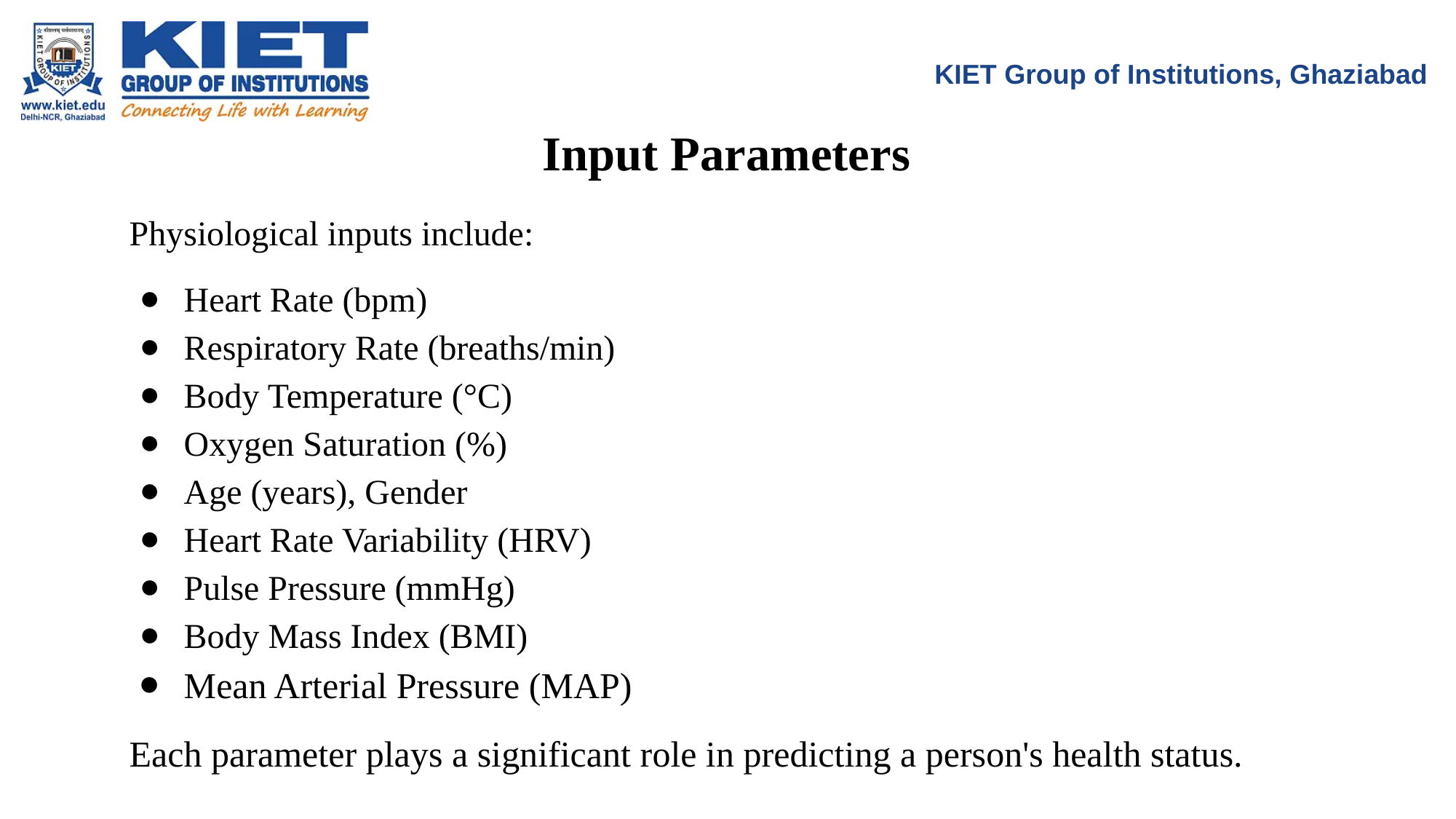

KIET Group of Institutions, Ghaziabad
Input Parameters
Physiological inputs include:
Heart Rate (bpm)
Respiratory Rate (breaths/min)
Body Temperature (°C)
Oxygen Saturation (%)
Age (years), Gender
Heart Rate Variability (HRV)
Pulse Pressure (mmHg)
Body Mass Index (BMI)
Mean Arterial Pressure (MAP)
Each parameter plays a significant role in predicting a person's health status.